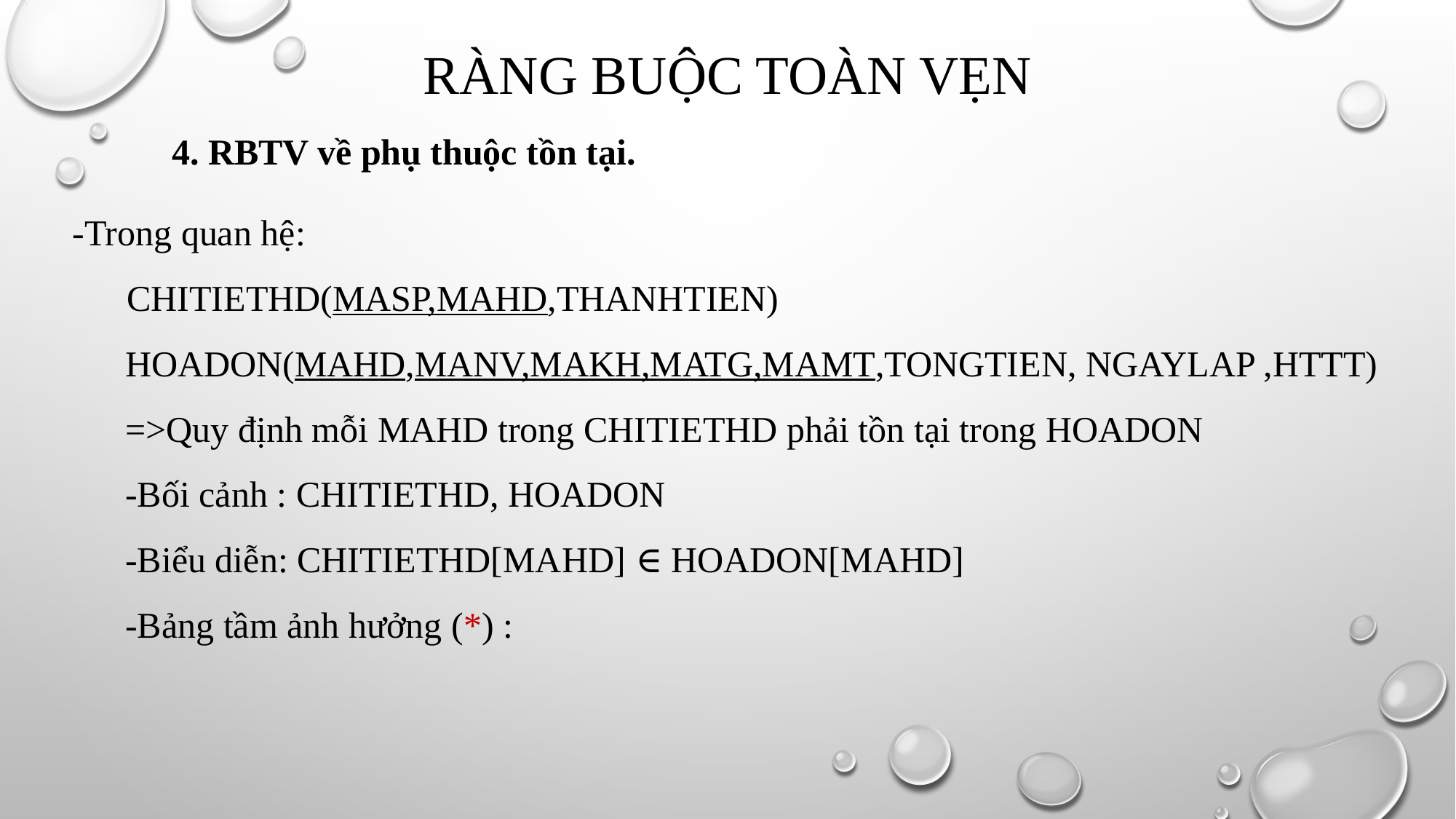

# Ràng buộc toàn vẹn
4. RBTV về phụ thuộc tồn tại.
-Trong quan hệ:
CHITIETHD(MASP,MAHD,THANHTIEN)
HOADON(MAHD,MANV,MAKH,MATG,MAMT,TONGTIEN, NGAYLAP ,HTTT)
=>Quy định mỗi MAHD trong CHITIETHD phải tồn tại trong HOADON
-Bối cảnh : CHITIETHD, HOADON
-Biểu diễn: CHITIETHD[MAHD] ∈ HOADON[MAHD]
-Bảng tầm ảnh hưởng (*) :